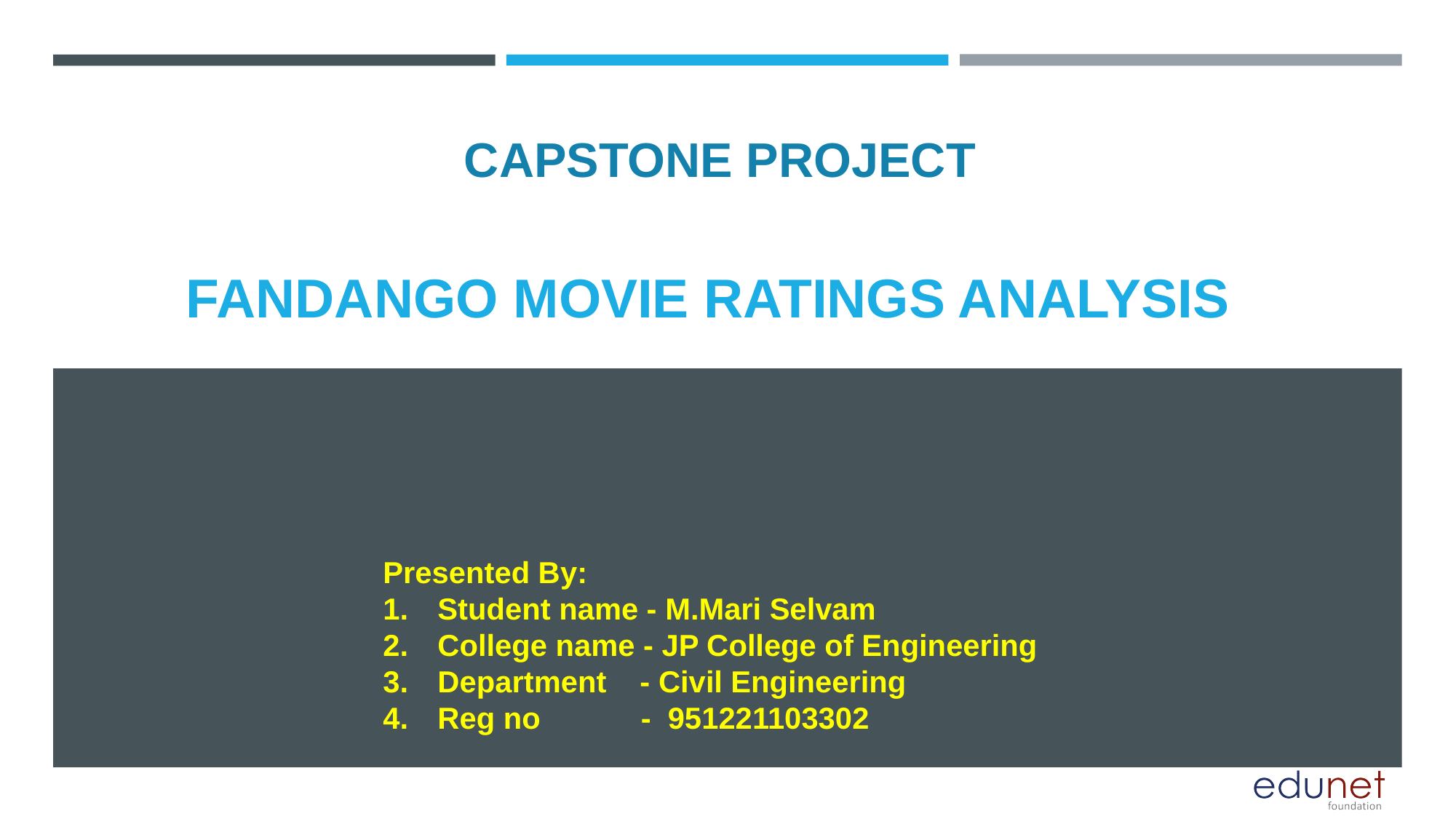

CAPSTONE PROJECT
# Fandango movie ratings analysis
Presented By:
Student name - M.Mari Selvam
College name - JP College of Engineering
Department    - Civil Engineering
Reg no            -  951221103302